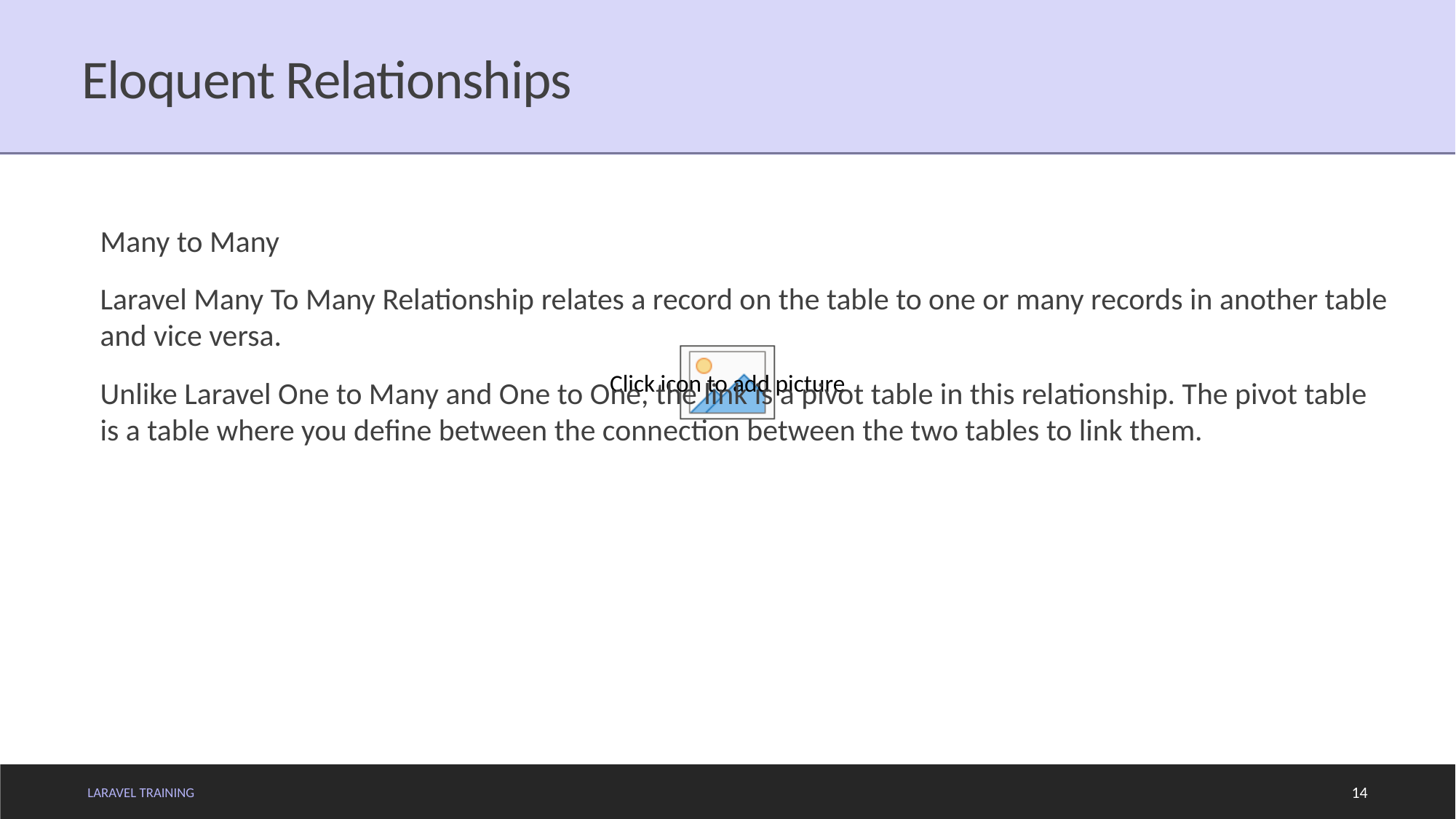

# Eloquent Relationships
Many to Many
Laravel Many To Many Relationship relates a record on the table to one or many records in another table and vice versa.
Unlike Laravel One to Many and One to One, the link is a pivot table in this relationship. The pivot table is a table where you define between the connection between the two tables to link them.
LARAVEL TRAINING
14